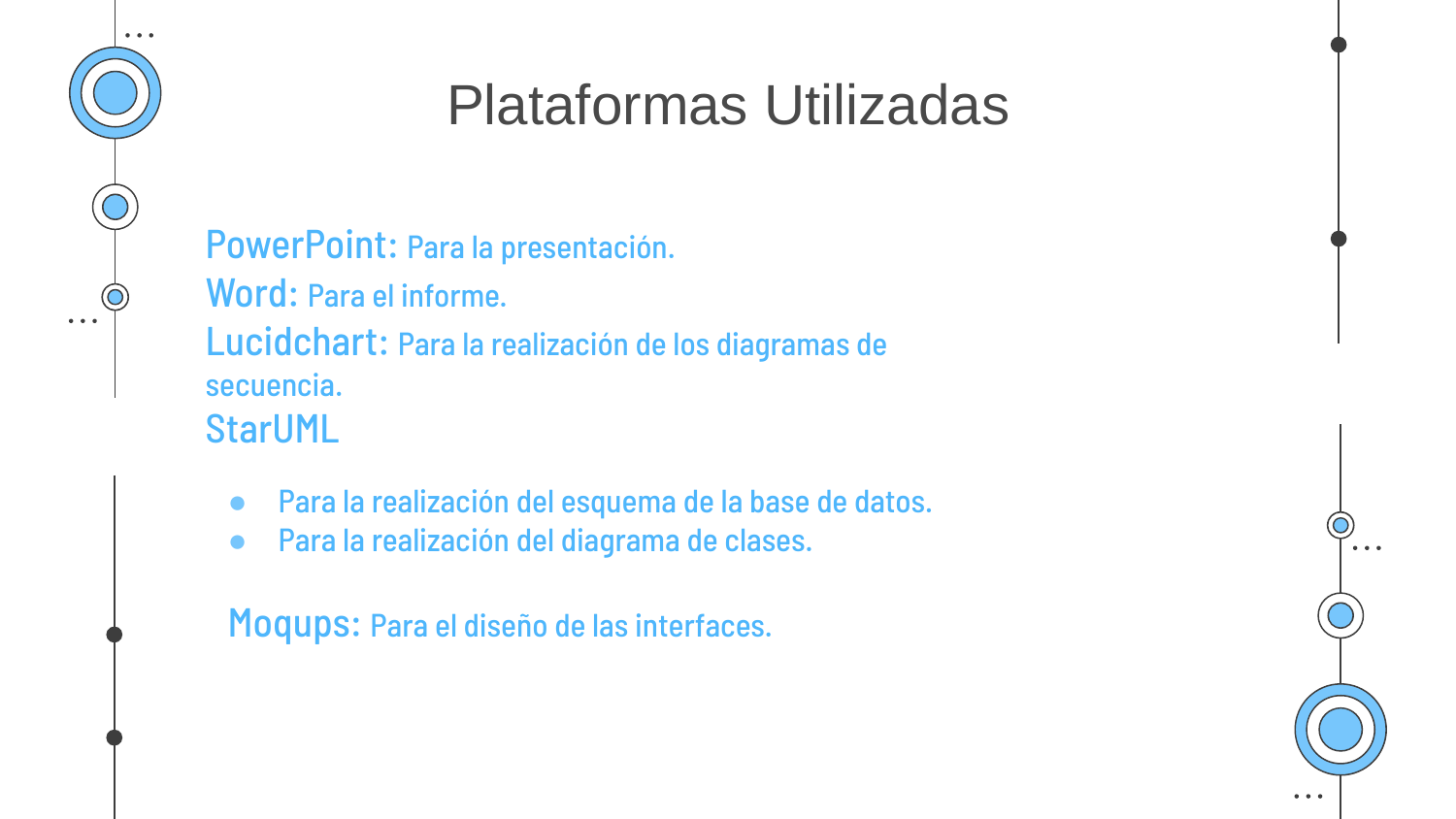

# Plataformas Utilizadas
PowerPoint: Para la presentación.
Word: Para el informe.
Lucidchart: Para la realización de los diagramas de secuencia.
StarUML

Para la realización del esquema de la base de datos.
Para la realización del diagrama de clases.

Moqups: Para el diseño de las interfaces.